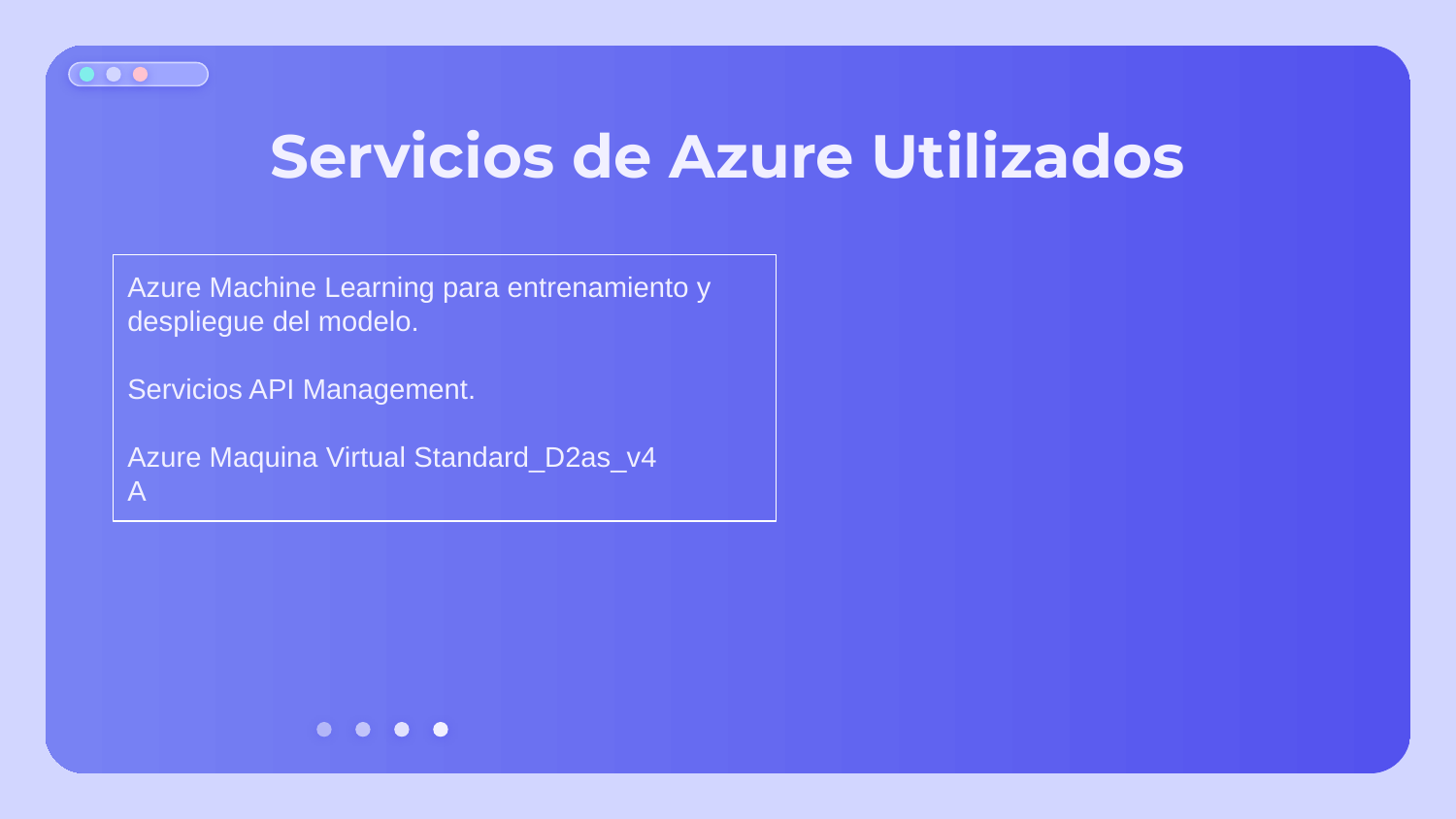

# Servicios de Azure Utilizados
Azure Machine Learning para entrenamiento y despliegue del modelo.

Servicios API Management.

Azure Maquina Virtual Standard_D2as_v4
A